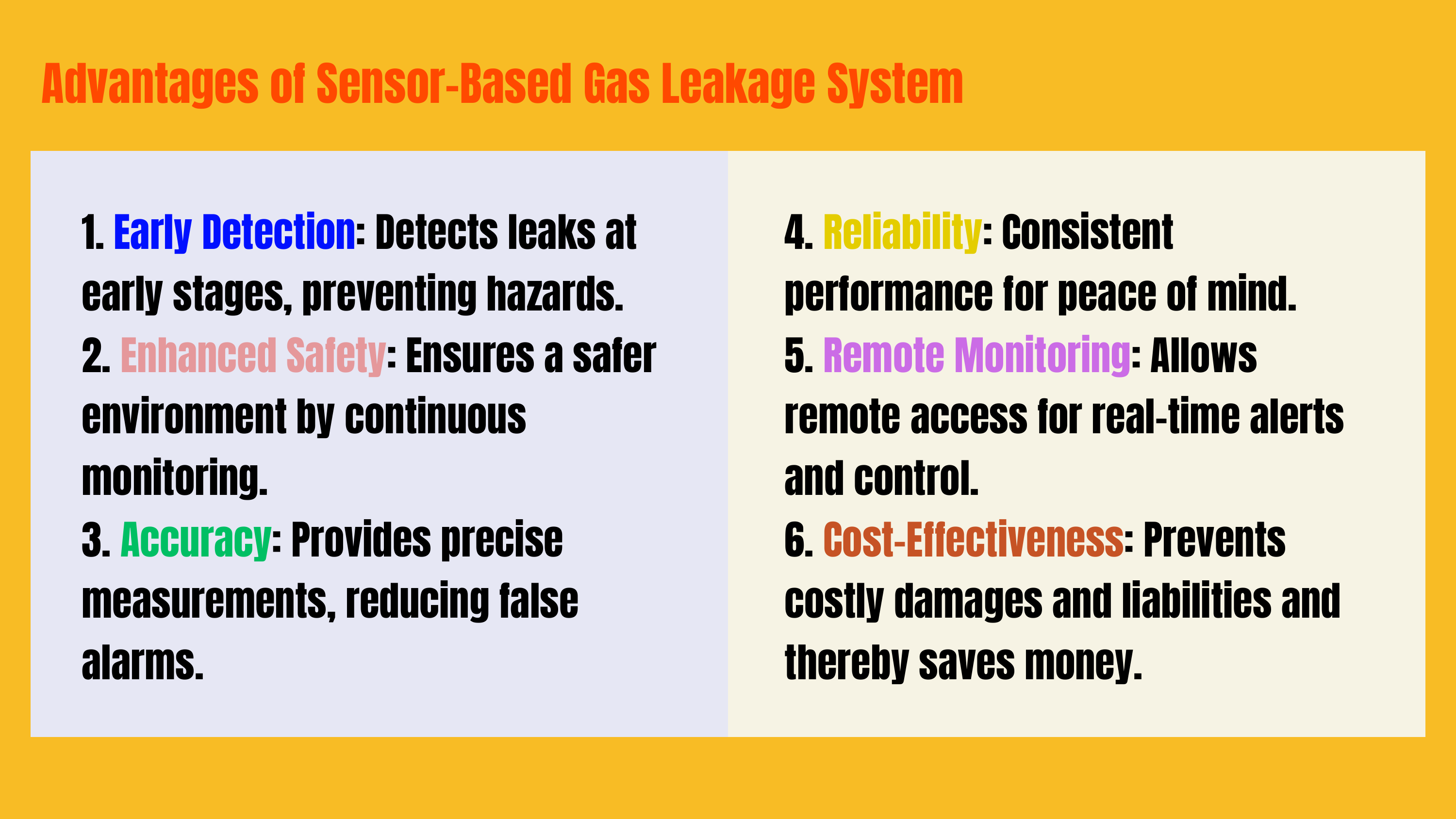

Advantages of Sensor-Based Gas Leakage System

1. Early Detection: Detects leaks at early stages, preventing hazards.
2. Enhanced Safety: Ensures a safer environment by continuous monitoring.
3. Accuracy: Provides precise measurements, reducing false alarms.
4. Reliability: Consistent performance for peace of mind.
5. Remote Monitoring: Allows remote access for real-time alerts and control.
6. Cost-Effectiveness: Prevents costly damages and liabilities and thereby saves money.